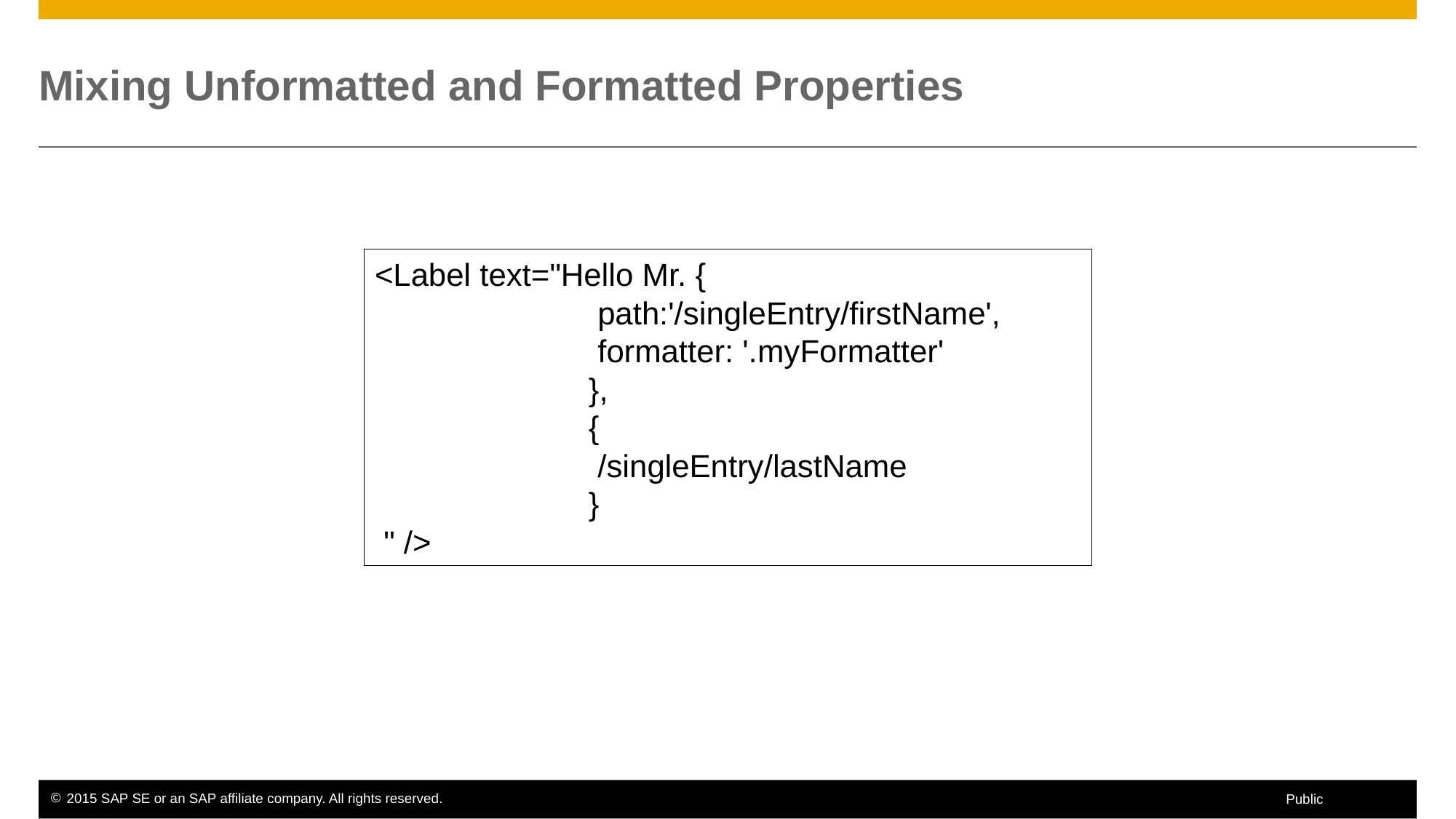

# Mixing Unformatted and Formatted Properties
<Label text="Hello Mr. {
                         path:'/singleEntry/firstName',
                         formatter: '.myFormatter'
                        },
                        {
                         /singleEntry/lastName
                        }
 " />